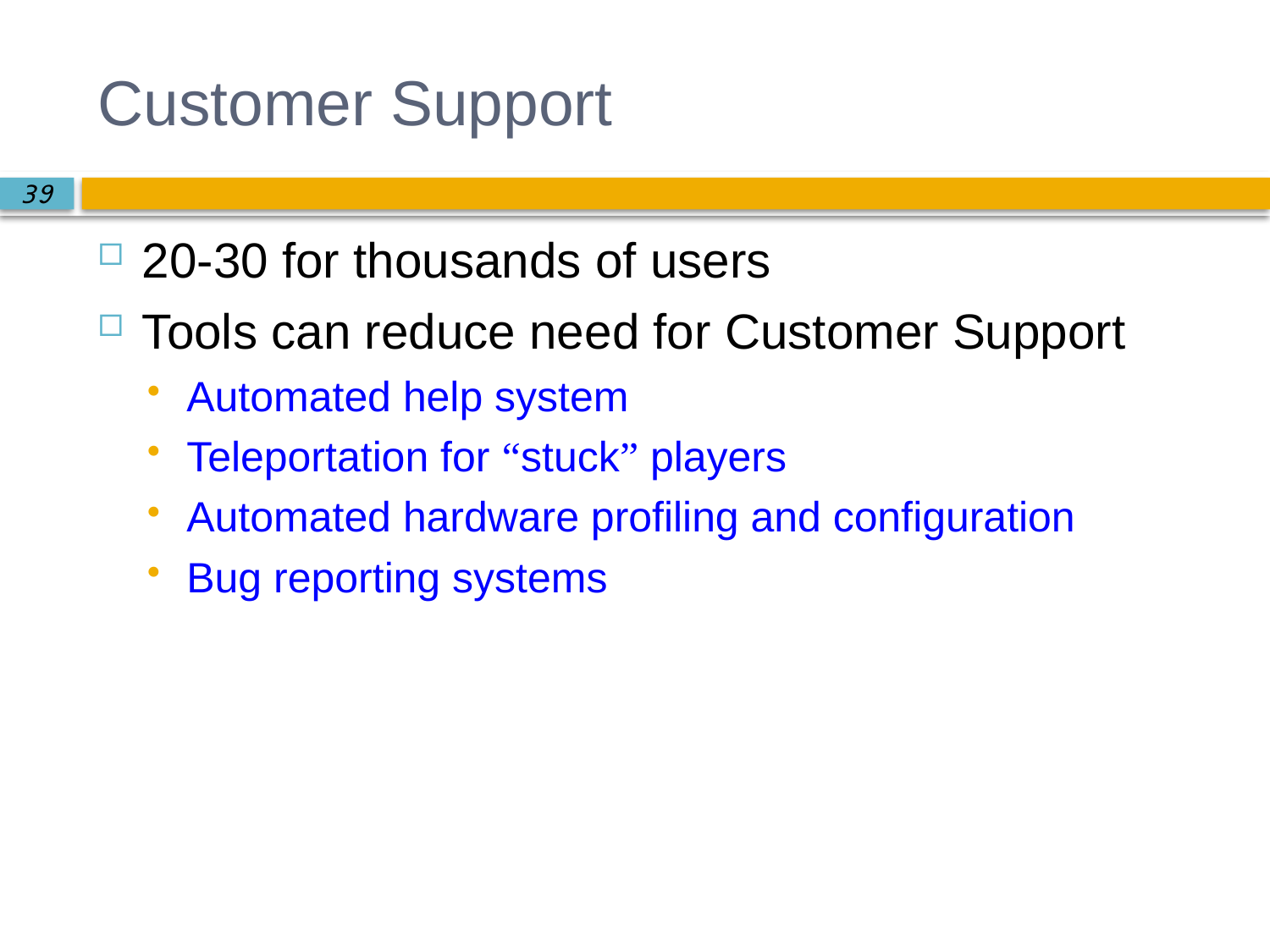

# Customer Support
20-30 for thousands of users
Tools can reduce need for Customer Support
Automated help system
Teleportation for “stuck” players
Automated hardware profiling and configuration
Bug reporting systems
39